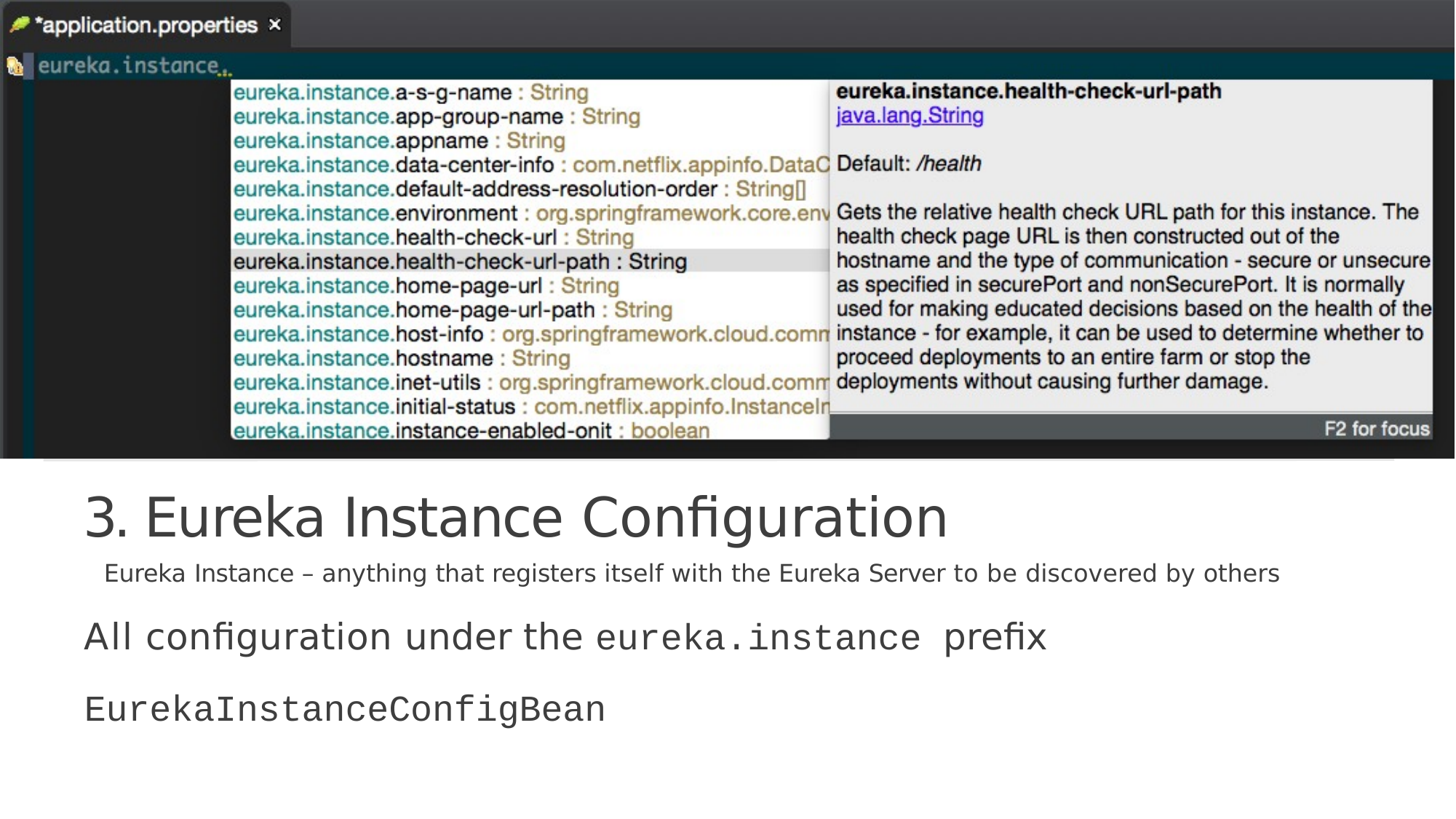

3. Eureka Instance Configuration
Eureka Instance – anything that registers itself with the Eureka Server to be discovered by others
All configuration under the eureka.instance prefix
EurekaInstanceConfigBean